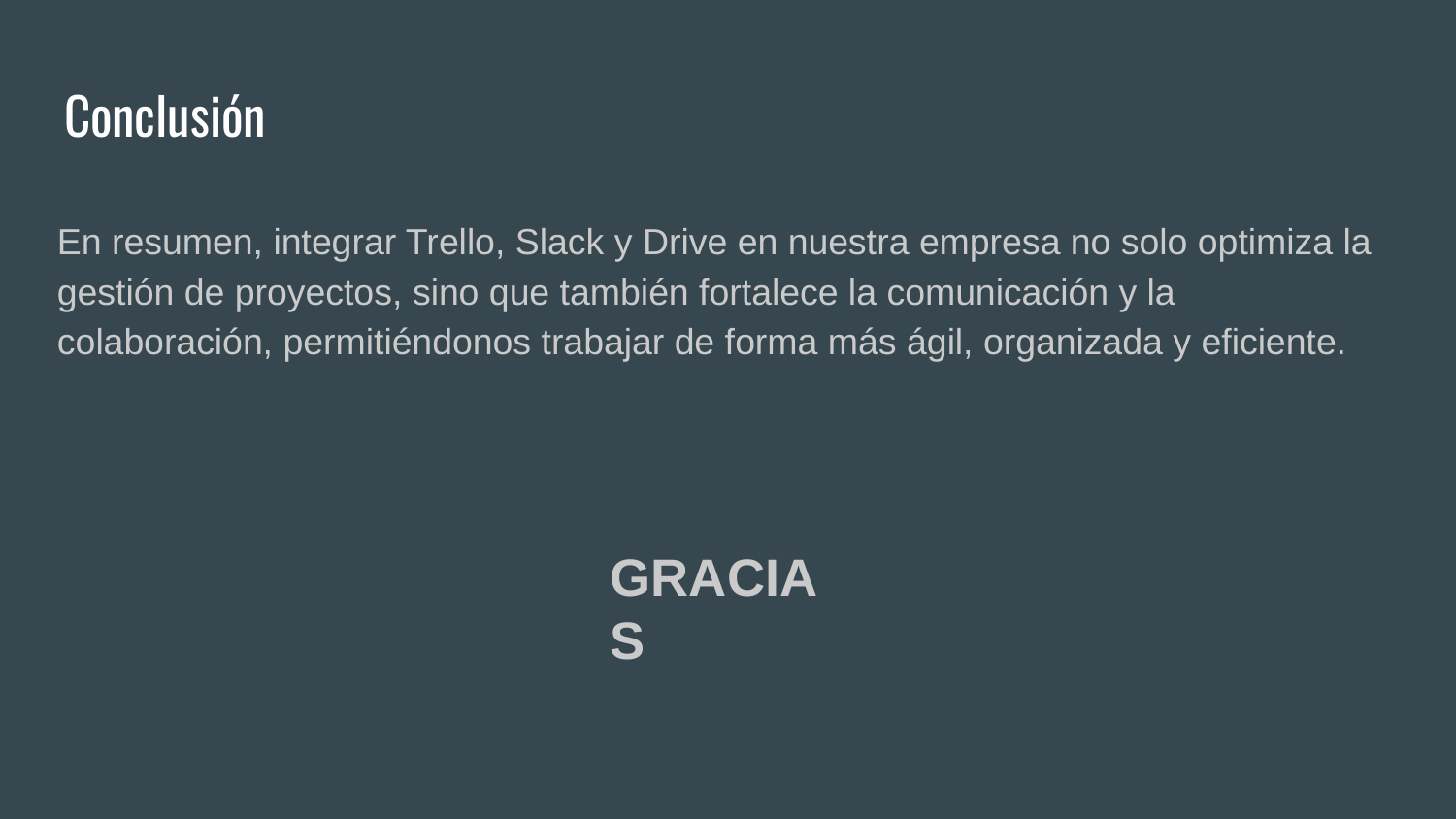

# Conclusión
En resumen, integrar Trello, Slack y Drive en nuestra empresa no solo optimiza la gestión de proyectos, sino que también fortalece la comunicación y la colaboración, permitiéndonos trabajar de forma más ágil, organizada y eficiente.

GRACIAS